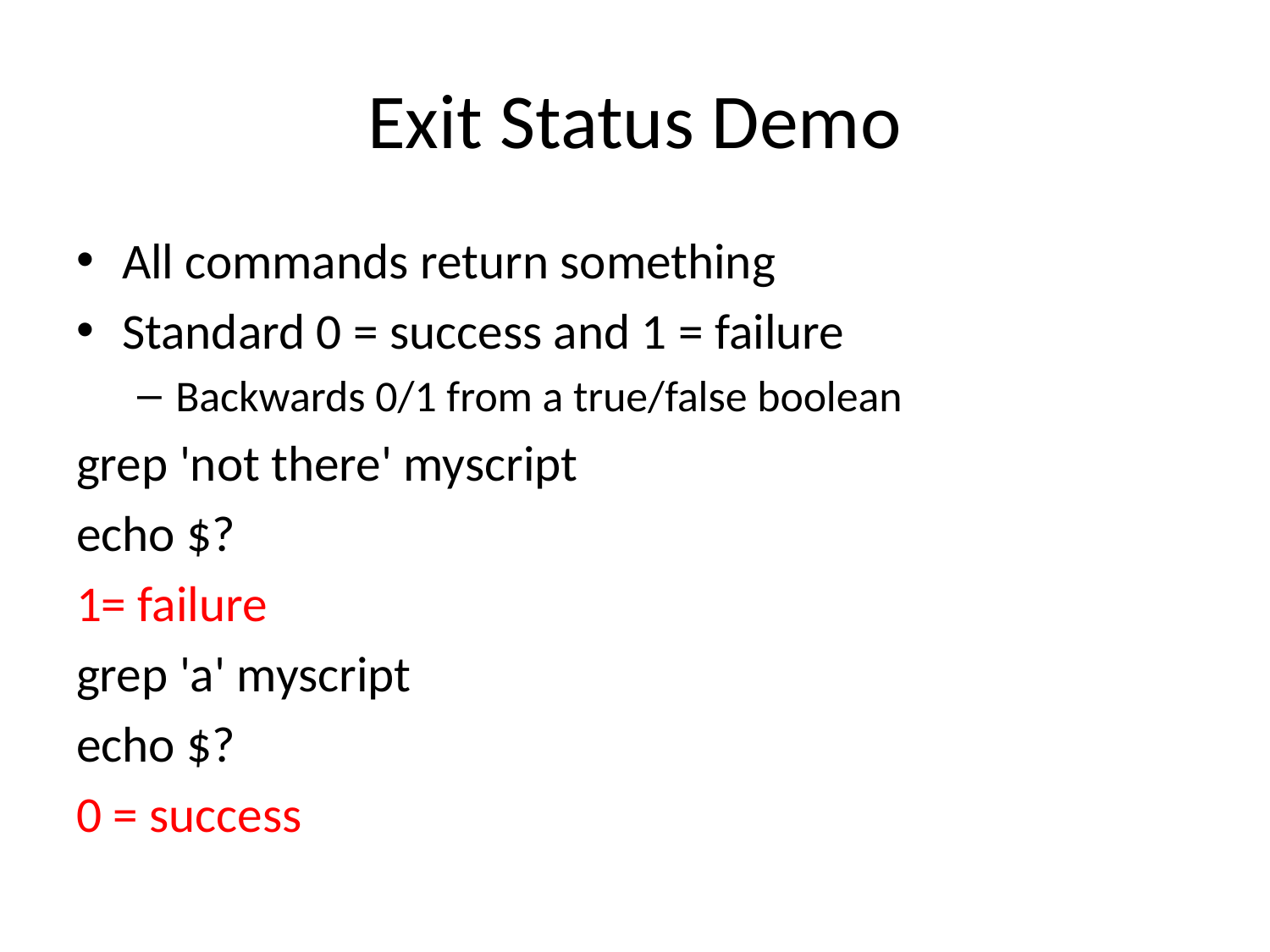

# Exit Status Demo
All commands return something
Standard 0 = success and 1 = failure
Backwards 0/1 from a true/false boolean
grep 'not there' myscript
echo $?
1= failure
grep 'a' myscript
echo $?
0 = success